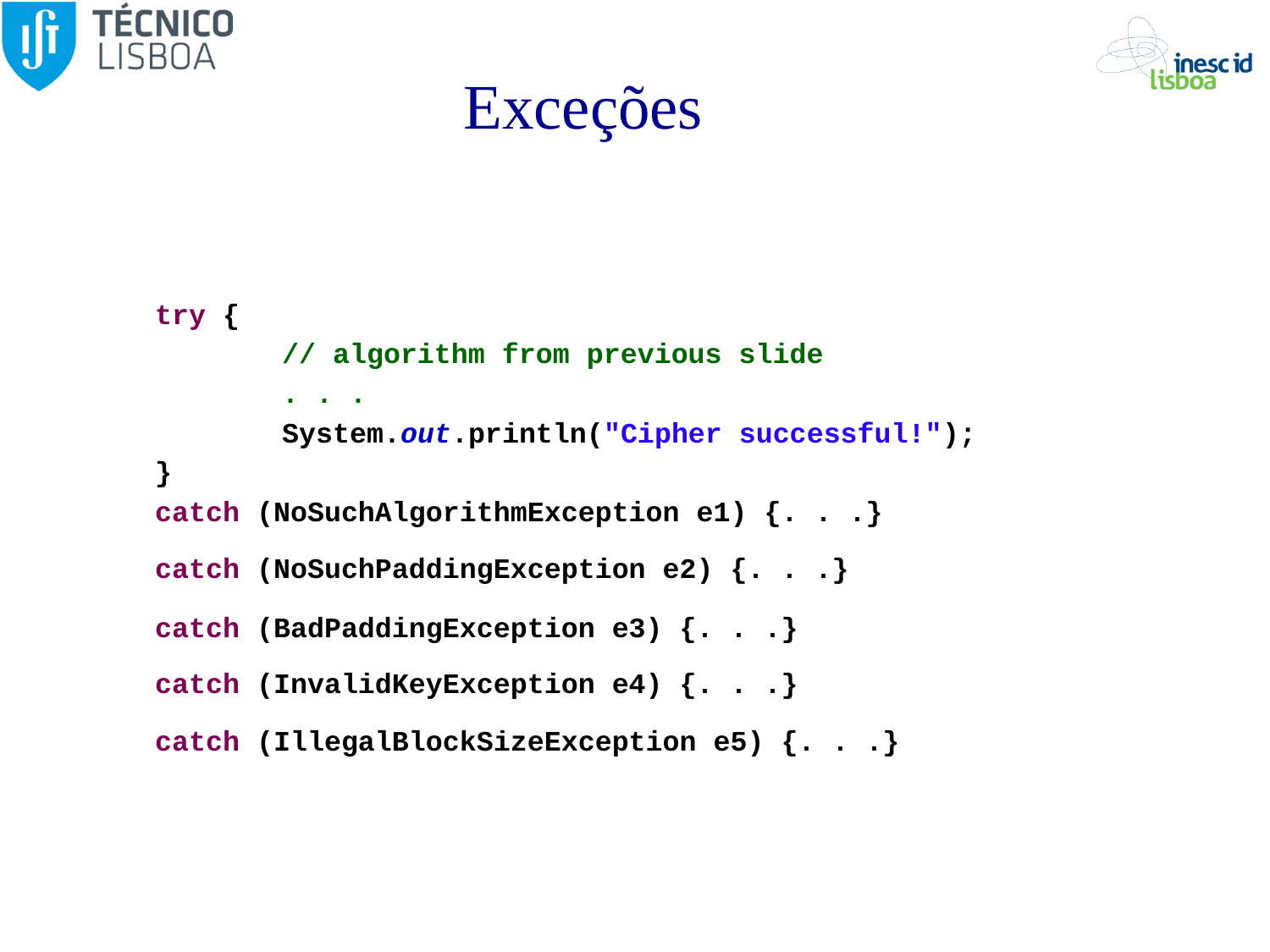

# Exceções
try {
	// algorithm from previous slide
	. . .
    	System.out.println("Cipher successful!");
}
catch (NoSuchAlgorithmException e1) {. . .}

catch (NoSuchPaddingException e2) {. . .}

catch (BadPaddingException e3) {. . .}

catch (InvalidKeyException e4) {. . .}

catch (IllegalBlockSizeException e5) {. . .}